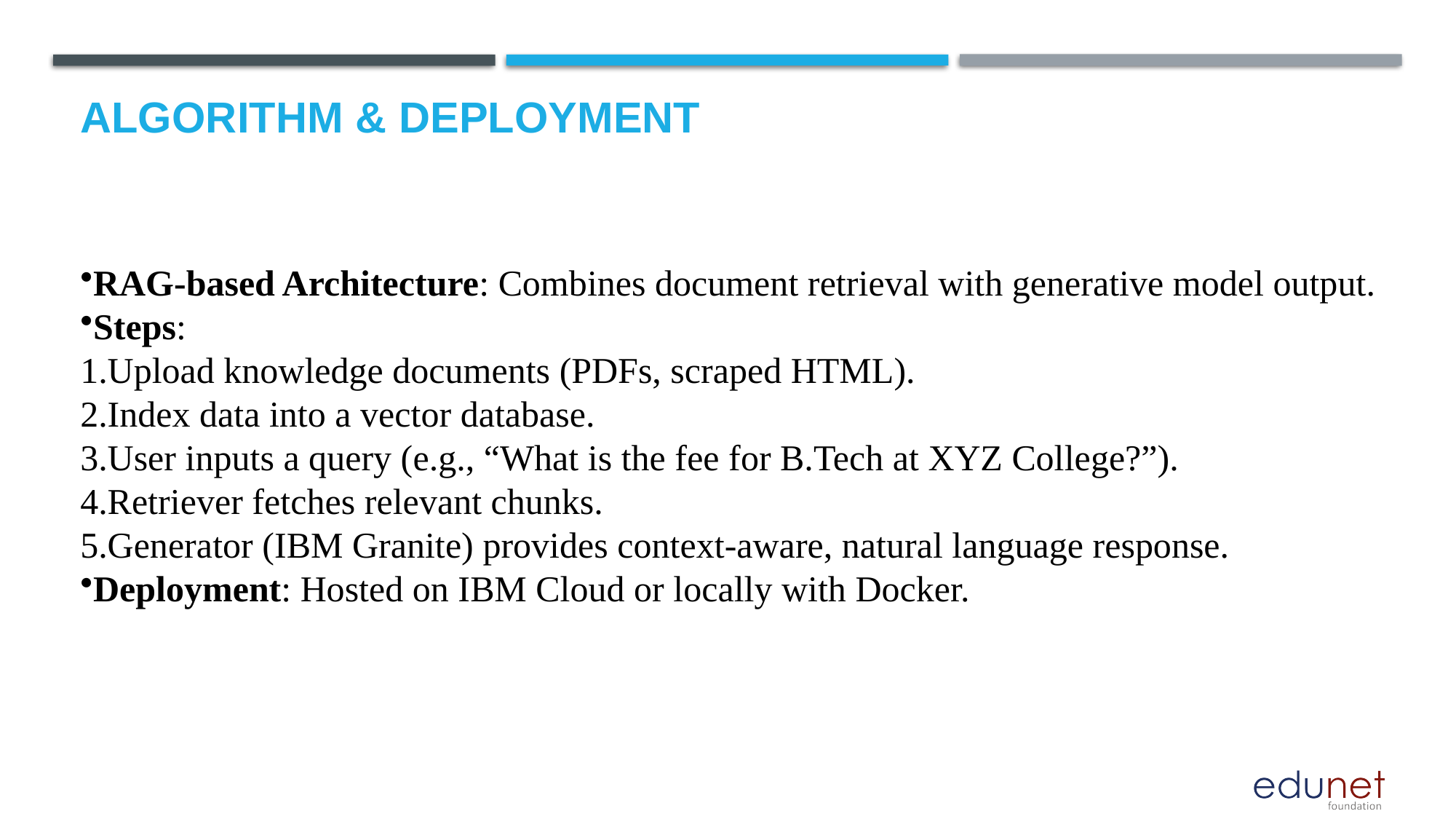

# Algorithm & Deployment
RAG-based Architecture: Combines document retrieval with generative model output.
Steps:
Upload knowledge documents (PDFs, scraped HTML).
Index data into a vector database.
User inputs a query (e.g., “What is the fee for B.Tech at XYZ College?”).
Retriever fetches relevant chunks.
Generator (IBM Granite) provides context-aware, natural language response.
Deployment: Hosted on IBM Cloud or locally with Docker.